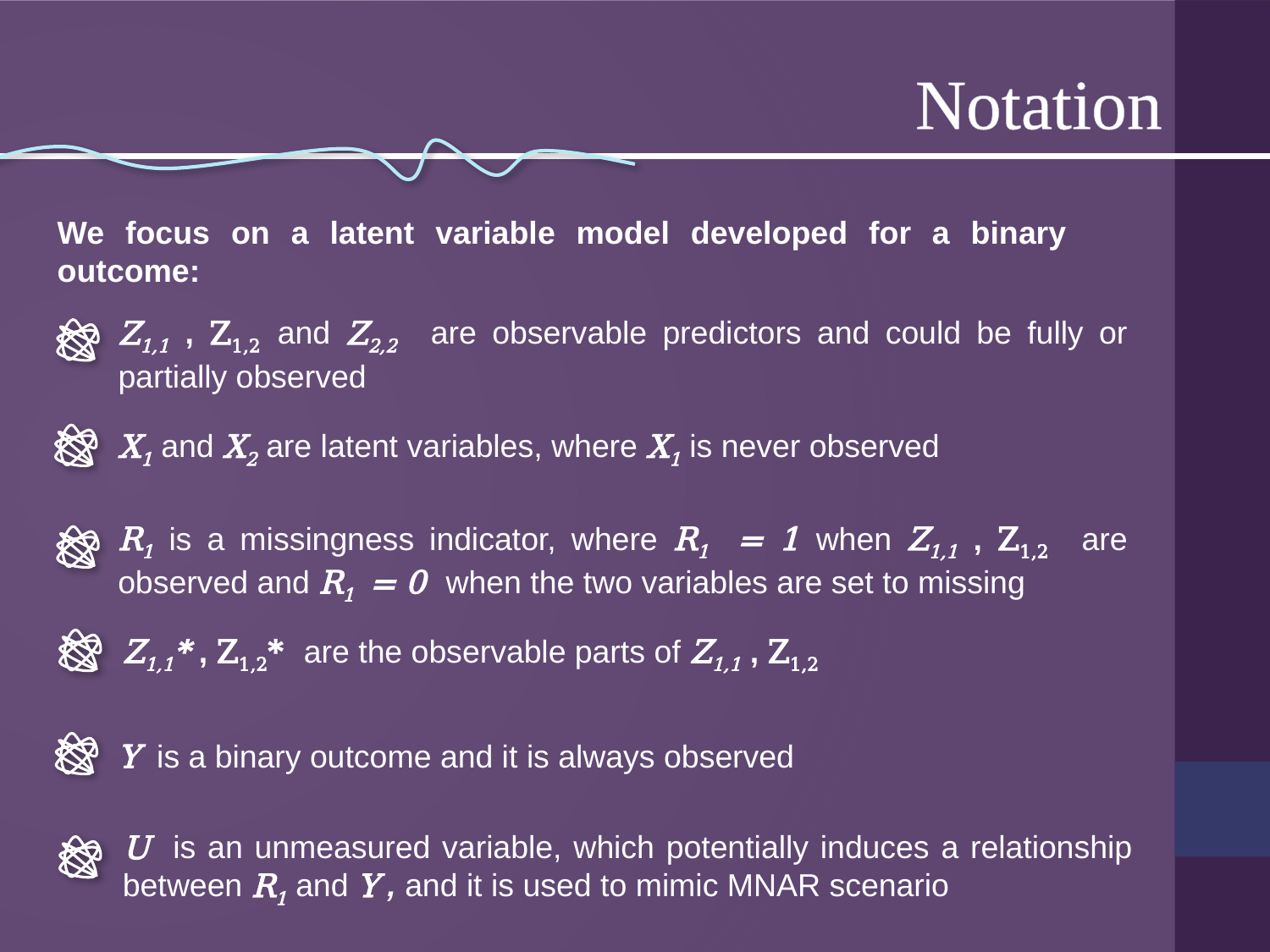

Notation

We focus on a latent variable model developed for a binary outcome:
Z1,1 , Z1,2 and Z2,2  are observable predictors and could be fully or partially observed

X1 and X2 are latent variables, where X1 is never observed

R1 is a missingness indicator, where R1  = 1 when Z1,1 , Z1,2  are observed and R1  = 0  when the two variables are set to missing

Z1,1* , Z1,2*  are the observable parts of Z1,1 , Z1,2

Y  is a binary outcome and it is always observed

U  is an unmeasured variable, which potentially induces a relationship between R1 and Y , and it is used to mimic MNAR scenario